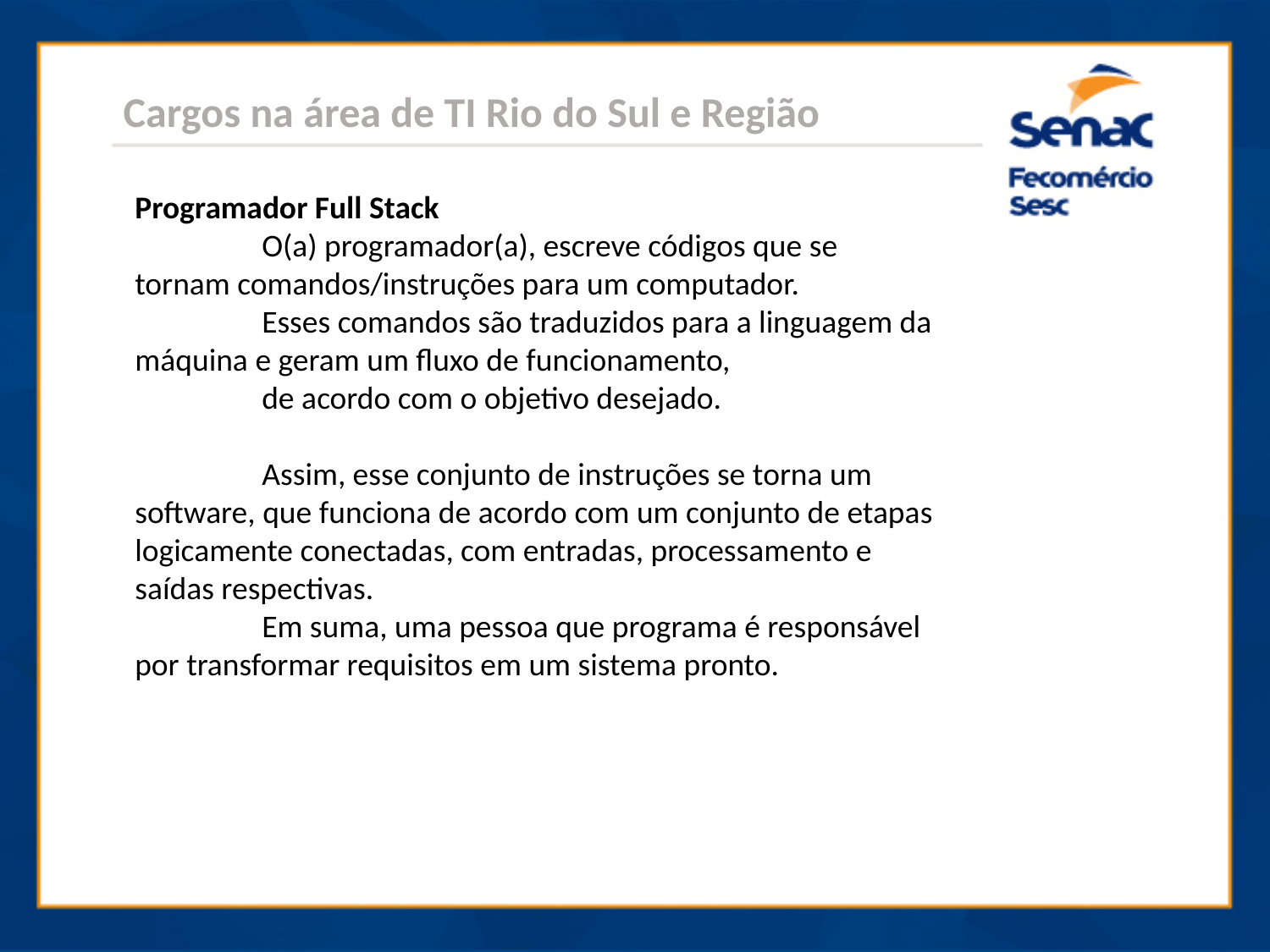

Cargos na área de TI Rio do Sul e Região
Programador Full Stack
	O(a) programador(a), escreve códigos que se tornam comandos/instruções para um computador.
	Esses comandos são traduzidos para a linguagem da máquina e geram um fluxo de funcionamento,
	de acordo com o objetivo desejado.

	Assim, esse conjunto de instruções se torna um software, que funciona de acordo com um conjunto de etapas logicamente conectadas, com entradas, processamento e saídas respectivas.
	Em suma, uma pessoa que programa é responsável por transformar requisitos em um sistema pronto.